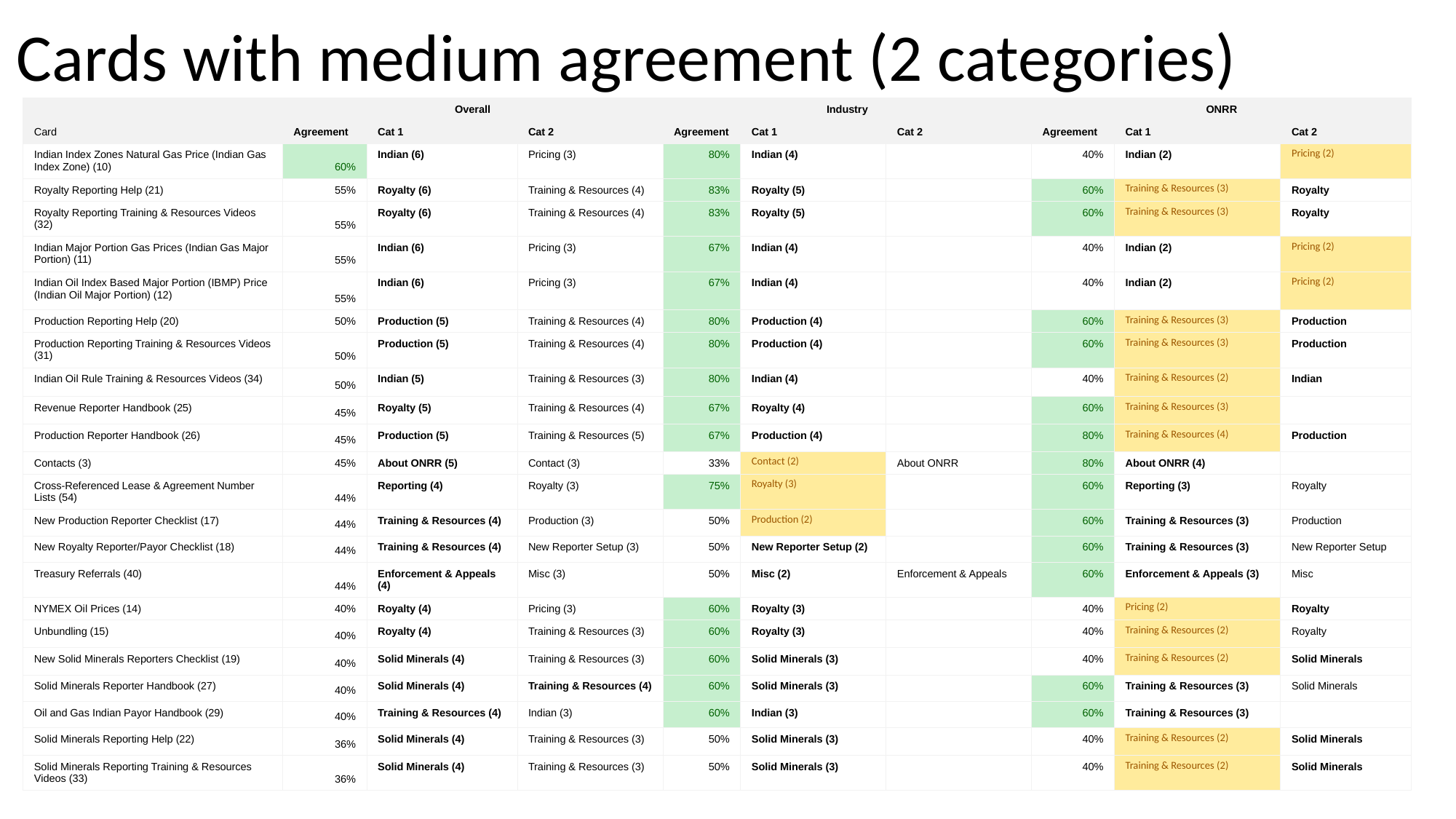

# Cards with medium agreement (2 categories)
|  | Overall |  |  | Industry |  |  | ONRR |  |  |
| --- | --- | --- | --- | --- | --- | --- | --- | --- | --- |
| Card | Agreement | Cat 1 | Cat 2 | Agreement | Cat 1 | Cat 2 | Agreement | Cat 1 | Cat 2 |
| Indian Index Zones Natural Gas Price (Indian Gas Index Zone) (10) | 60% | Indian (6) | Pricing (3) | 80% | Indian (4) |  | 40% | Indian (2) | Pricing (2) |
| Royalty Reporting Help (21) | 55% | Royalty (6) | Training & Resources (4) | 83% | Royalty (5) |  | 60% | Training & Resources (3) | Royalty |
| Royalty Reporting Training & Resources Videos (32) | 55% | Royalty (6) | Training & Resources (4) | 83% | Royalty (5) |  | 60% | Training & Resources (3) | Royalty |
| Indian Major Portion Gas Prices (Indian Gas Major Portion) (11) | 55% | Indian (6) | Pricing (3) | 67% | Indian (4) |  | 40% | Indian (2) | Pricing (2) |
| Indian Oil Index Based Major Portion (IBMP) Price (Indian Oil Major Portion) (12) | 55% | Indian (6) | Pricing (3) | 67% | Indian (4) |  | 40% | Indian (2) | Pricing (2) |
| Production Reporting Help (20) | 50% | Production (5) | Training & Resources (4) | 80% | Production (4) |  | 60% | Training & Resources (3) | Production |
| Production Reporting Training & Resources Videos (31) | 50% | Production (5) | Training & Resources (4) | 80% | Production (4) |  | 60% | Training & Resources (3) | Production |
| Indian Oil Rule Training & Resources Videos (34) | 50% | Indian (5) | Training & Resources (3) | 80% | Indian (4) |  | 40% | Training & Resources (2) | Indian |
| Revenue Reporter Handbook (25) | 45% | Royalty (5) | Training & Resources (4) | 67% | Royalty (4) |  | 60% | Training & Resources (3) |  |
| Production Reporter Handbook (26) | 45% | Production (5) | Training & Resources (5) | 67% | Production (4) |  | 80% | Training & Resources (4) | Production |
| Contacts (3) | 45% | About ONRR (5) | Contact (3) | 33% | Contact (2) | About ONRR | 80% | About ONRR (4) |  |
| Cross-Referenced Lease & Agreement Number Lists (54) | 44% | Reporting (4) | Royalty (3) | 75% | Royalty (3) |  | 60% | Reporting (3) | Royalty |
| New Production Reporter Checklist (17) | 44% | Training & Resources (4) | Production (3) | 50% | Production (2) |  | 60% | Training & Resources (3) | Production |
| New Royalty Reporter/Payor Checklist (18) | 44% | Training & Resources (4) | New Reporter Setup (3) | 50% | New Reporter Setup (2) |  | 60% | Training & Resources (3) | New Reporter Setup |
| Treasury Referrals (40) | 44% | Enforcement & Appeals (4) | Misc (3) | 50% | Misc (2) | Enforcement & Appeals | 60% | Enforcement & Appeals (3) | Misc |
| NYMEX Oil Prices (14) | 40% | Royalty (4) | Pricing (3) | 60% | Royalty (3) |  | 40% | Pricing (2) | Royalty |
| Unbundling (15) | 40% | Royalty (4) | Training & Resources (3) | 60% | Royalty (3) |  | 40% | Training & Resources (2) | Royalty |
| New Solid Minerals Reporters Checklist (19) | 40% | Solid Minerals (4) | Training & Resources (3) | 60% | Solid Minerals (3) |  | 40% | Training & Resources (2) | Solid Minerals |
| Solid Minerals Reporter Handbook (27) | 40% | Solid Minerals (4) | Training & Resources (4) | 60% | Solid Minerals (3) |  | 60% | Training & Resources (3) | Solid Minerals |
| Oil and Gas Indian Payor Handbook (29) | 40% | Training & Resources (4) | Indian (3) | 60% | Indian (3) |  | 60% | Training & Resources (3) |  |
| Solid Minerals Reporting Help (22) | 36% | Solid Minerals (4) | Training & Resources (3) | 50% | Solid Minerals (3) |  | 40% | Training & Resources (2) | Solid Minerals |
| Solid Minerals Reporting Training & Resources Videos (33) | 36% | Solid Minerals (4) | Training & Resources (3) | 50% | Solid Minerals (3) |  | 40% | Training & Resources (2) | Solid Minerals |